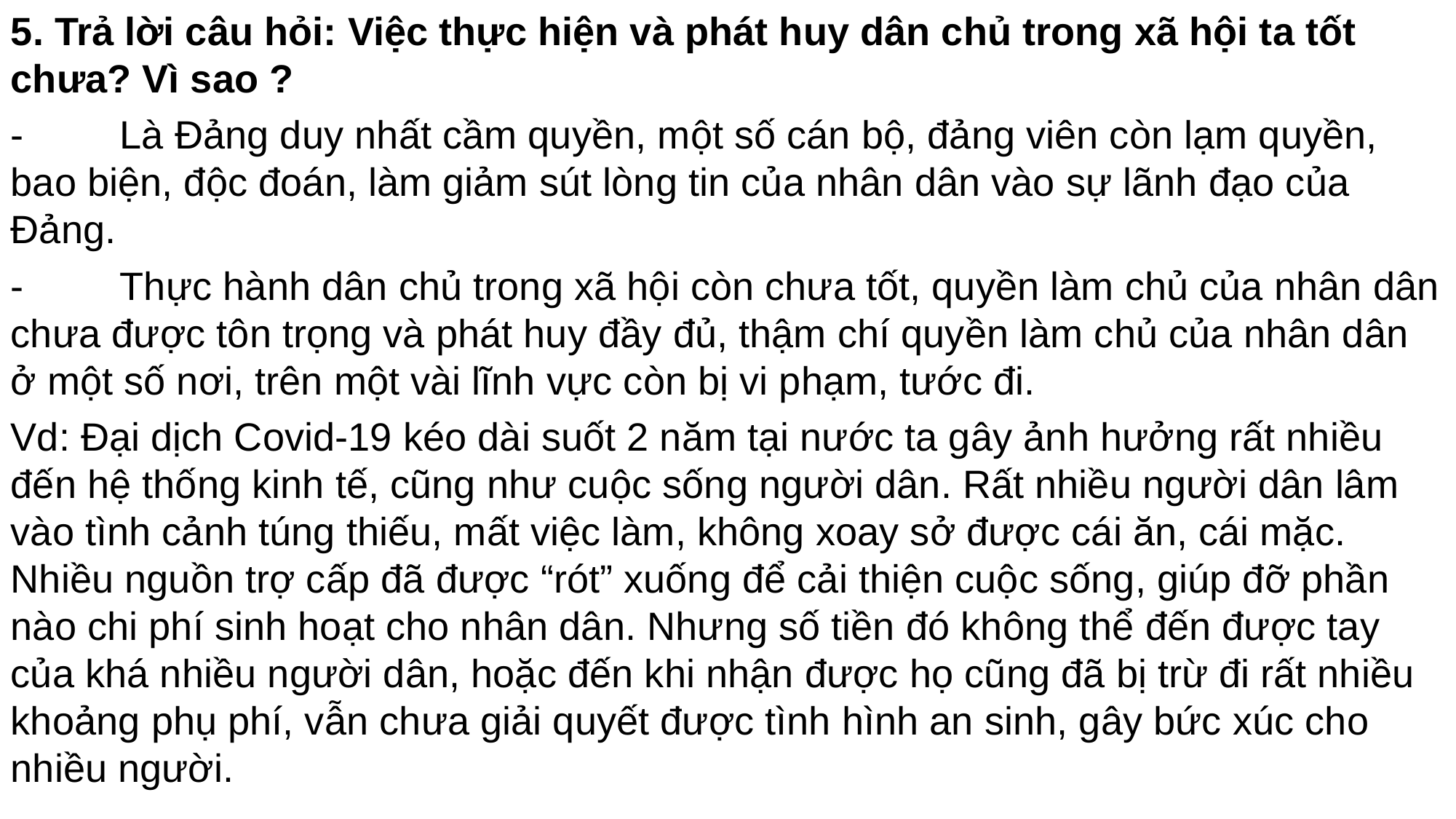

5. Trả lời câu hỏi: Việc thực hiện và phát huy dân chủ trong xã hội ta tốt chưa? Vì sao ?
-	Là Đảng duy nhất cầm quyền, một số cán bộ, đảng viên còn lạm quyền, bao biện, độc đoán, làm giảm sút lòng tin của nhân dân vào sự lãnh đạo của Đảng.
-	Thực hành dân chủ trong xã hội còn chưa tốt, quyền làm chủ của nhân dân chưa được tôn trọng và phát huy đầy đủ, thậm chí quyền làm chủ của nhân dân ở một số nơi, trên một vài lĩnh vực còn bị vi phạm, tước đi.
Vd: Đại dịch Covid-19 kéo dài suốt 2 năm tại nước ta gây ảnh hưởng rất nhiều đến hệ thống kinh tế, cũng như cuộc sống người dân. Rất nhiều người dân lâm vào tình cảnh túng thiếu, mất việc làm, không xoay sở được cái ăn, cái mặc. Nhiều nguồn trợ cấp đã được “rót” xuống để cải thiện cuộc sống, giúp đỡ phần nào chi phí sinh hoạt cho nhân dân. Nhưng số tiền đó không thể đến được tay của khá nhiều người dân, hoặc đến khi nhận được họ cũng đã bị trừ đi rất nhiều khoảng phụ phí, vẫn chưa giải quyết được tình hình an sinh, gây bức xúc cho nhiều người.